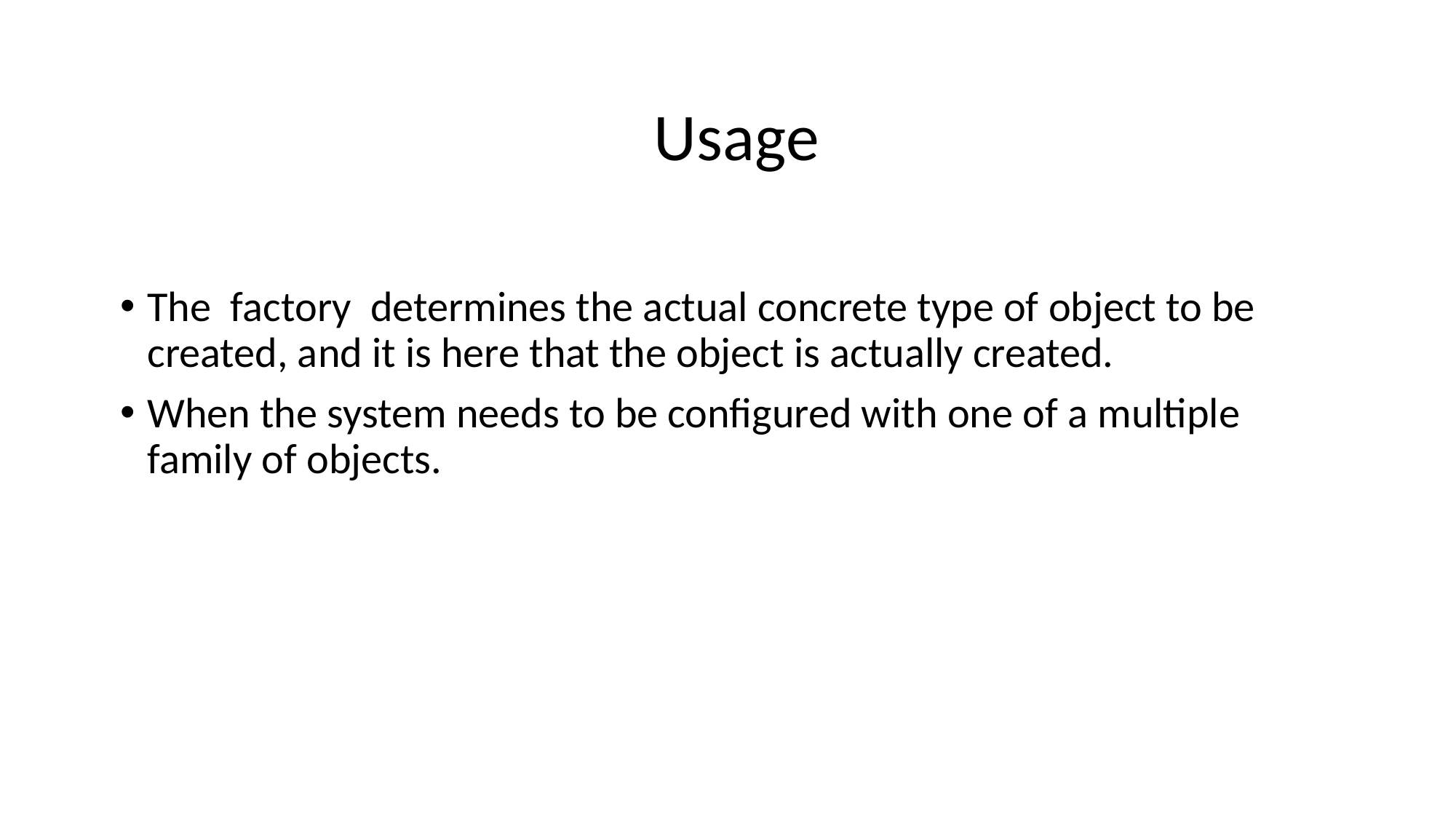

# Usage
The  factory  determines the actual concrete type of object to be created, and it is here that the object is actually created.
When the system needs to be configured with one of a multiple family of objects.